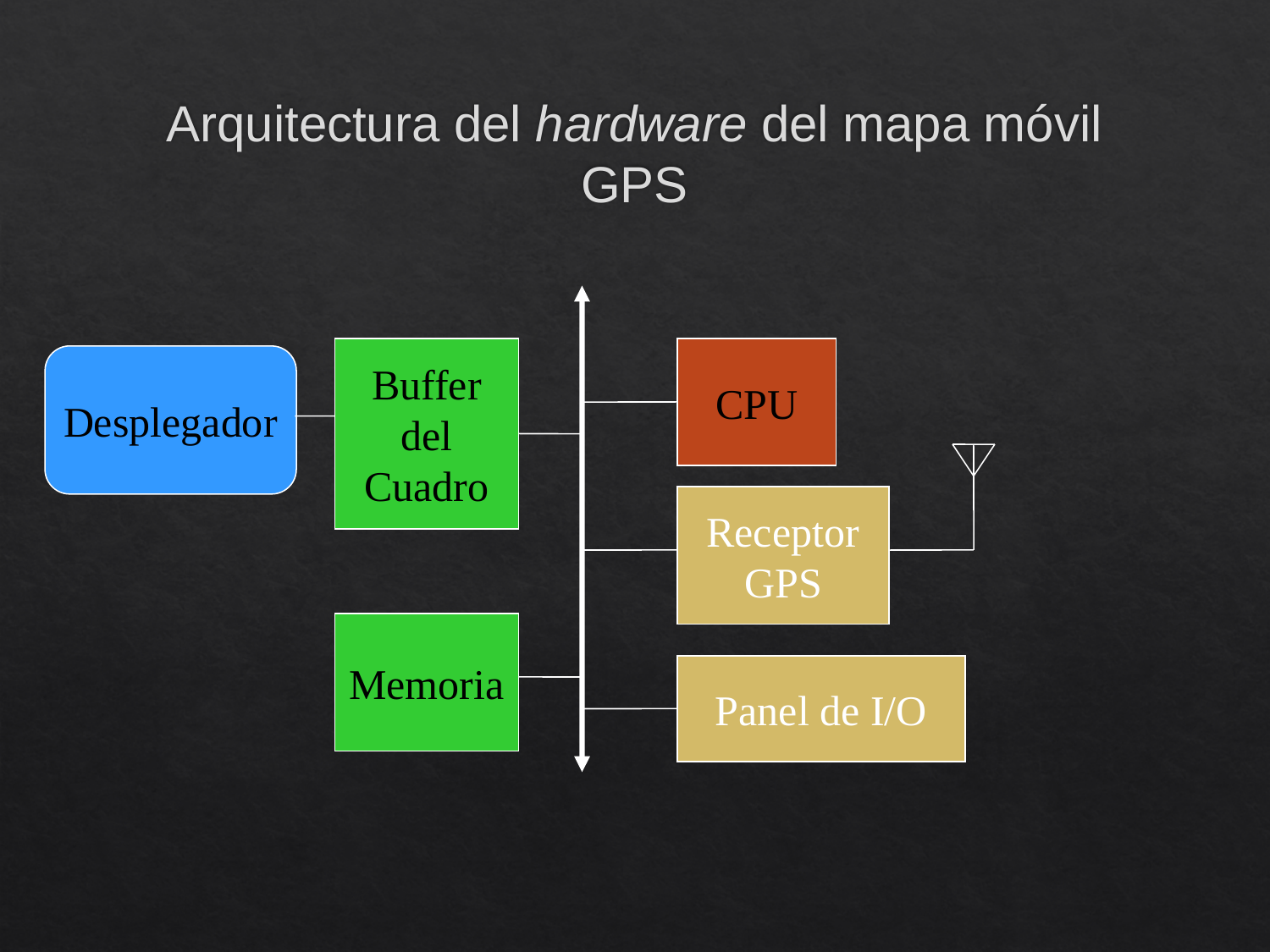

# Arquitectura del hardware del mapa móvil GPS

Buffer
del
Cuadro
CPU
Desplegador

Receptor
GPS

Memoria
Panel de I/O